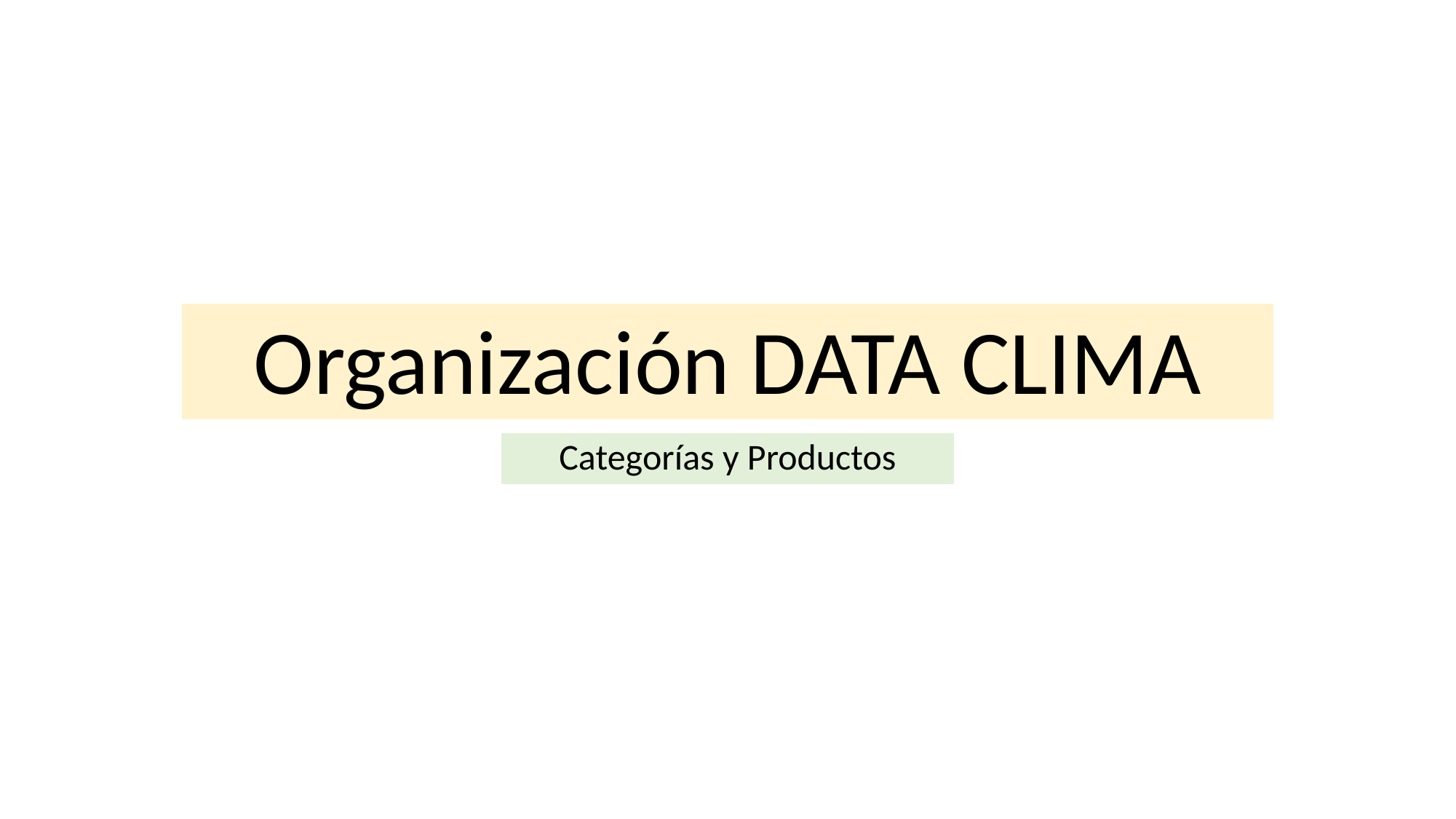

# Organización DATA CLIMA
Categorías y Productos